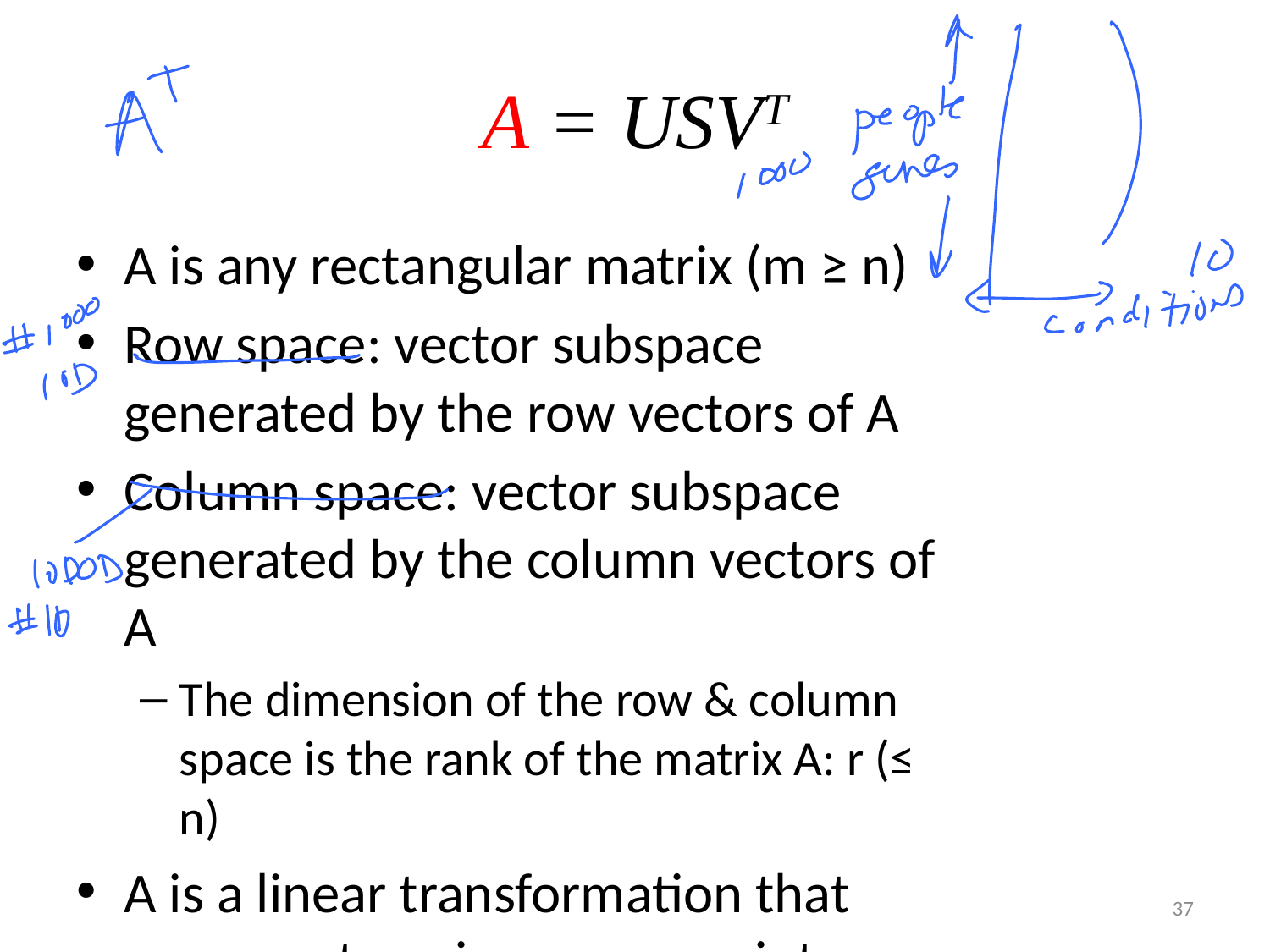

# A = USVT
A is any rectangular matrix (m ≥ n)
Row space: vector subspace generated by the row vectors of A
Column space: vector subspace generated by the column vectors of A
The dimension of the row & column space is the rank of the matrix A: r (≤ n)
A is a linear transformation that maps vector x in row space into vector Ax in column space

37